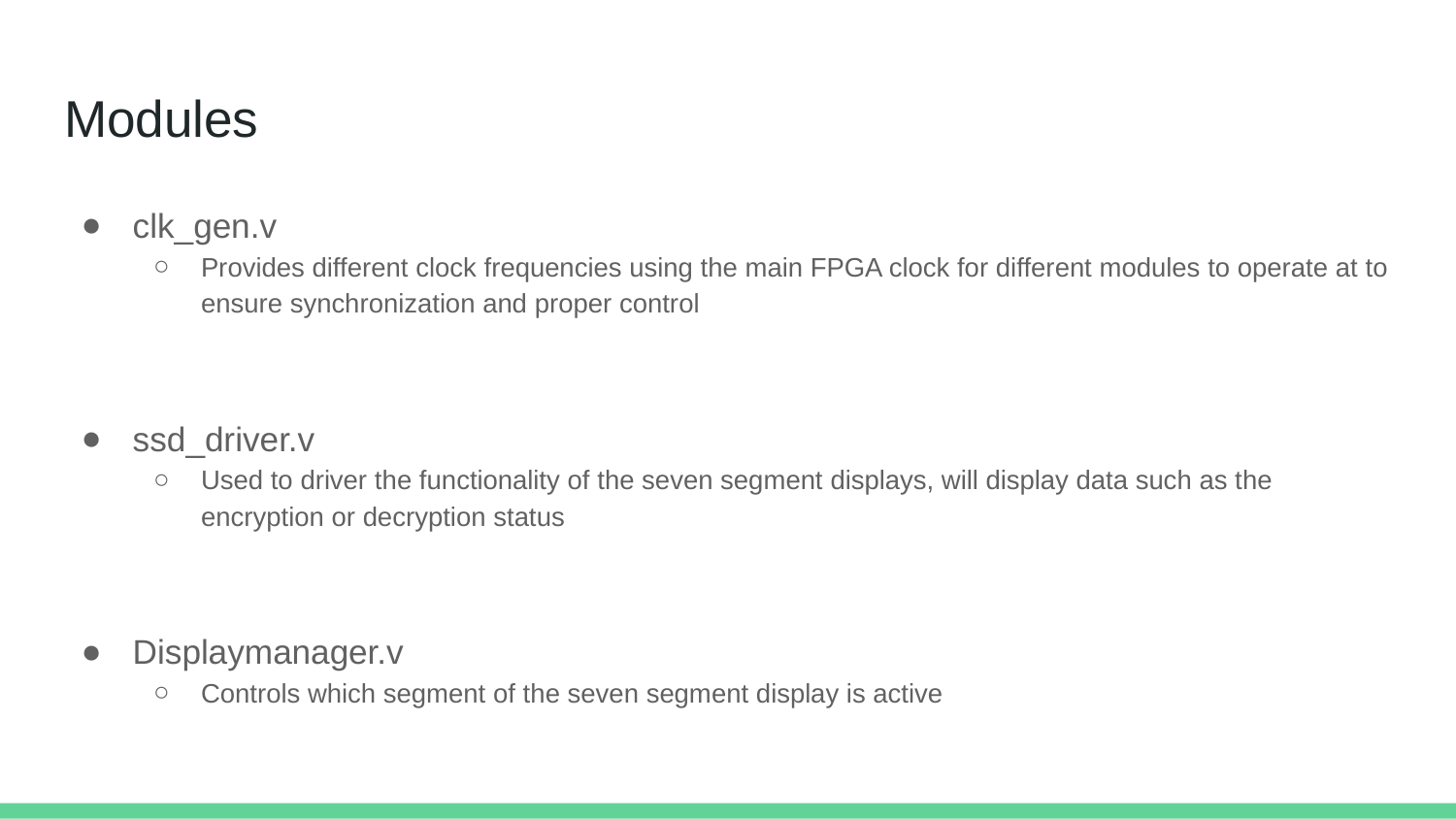

# Modules

clk_gen.v
Provides different clock frequencies using the main FPGA clock for different modules to operate at to ensure synchronization and proper control

ssd_driver.v
Used to driver the functionality of the seven segment displays, will display data such as the encryption or decryption status

Displaymanager.v
Controls which segment of the seven segment display is active